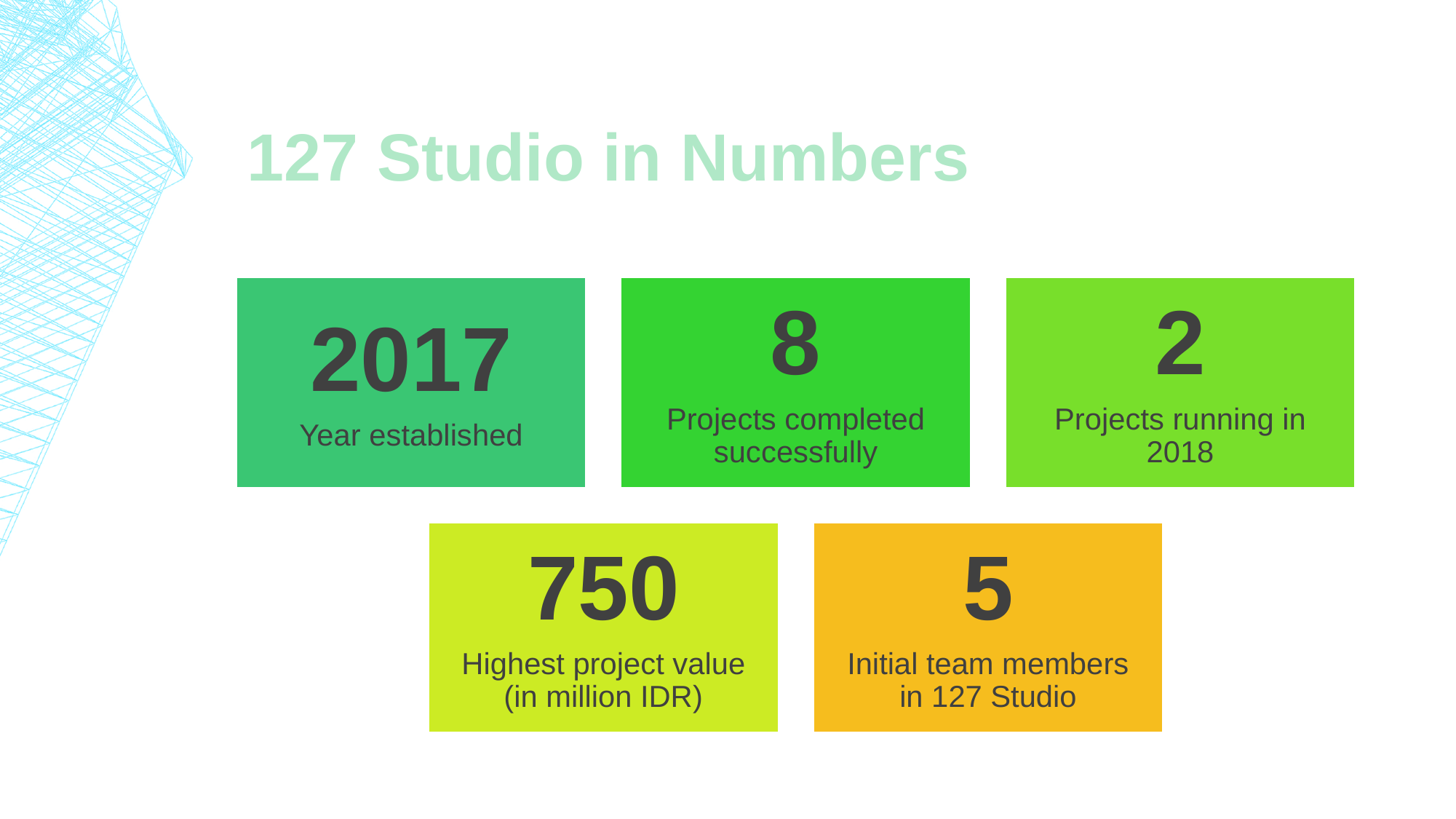

# 127 Studio in Numbers
2017
Year established
8
Projects completed successfully
2
Projects running in 2018
750
Highest project value (in million IDR)
5
Initial team members in 127 Studio